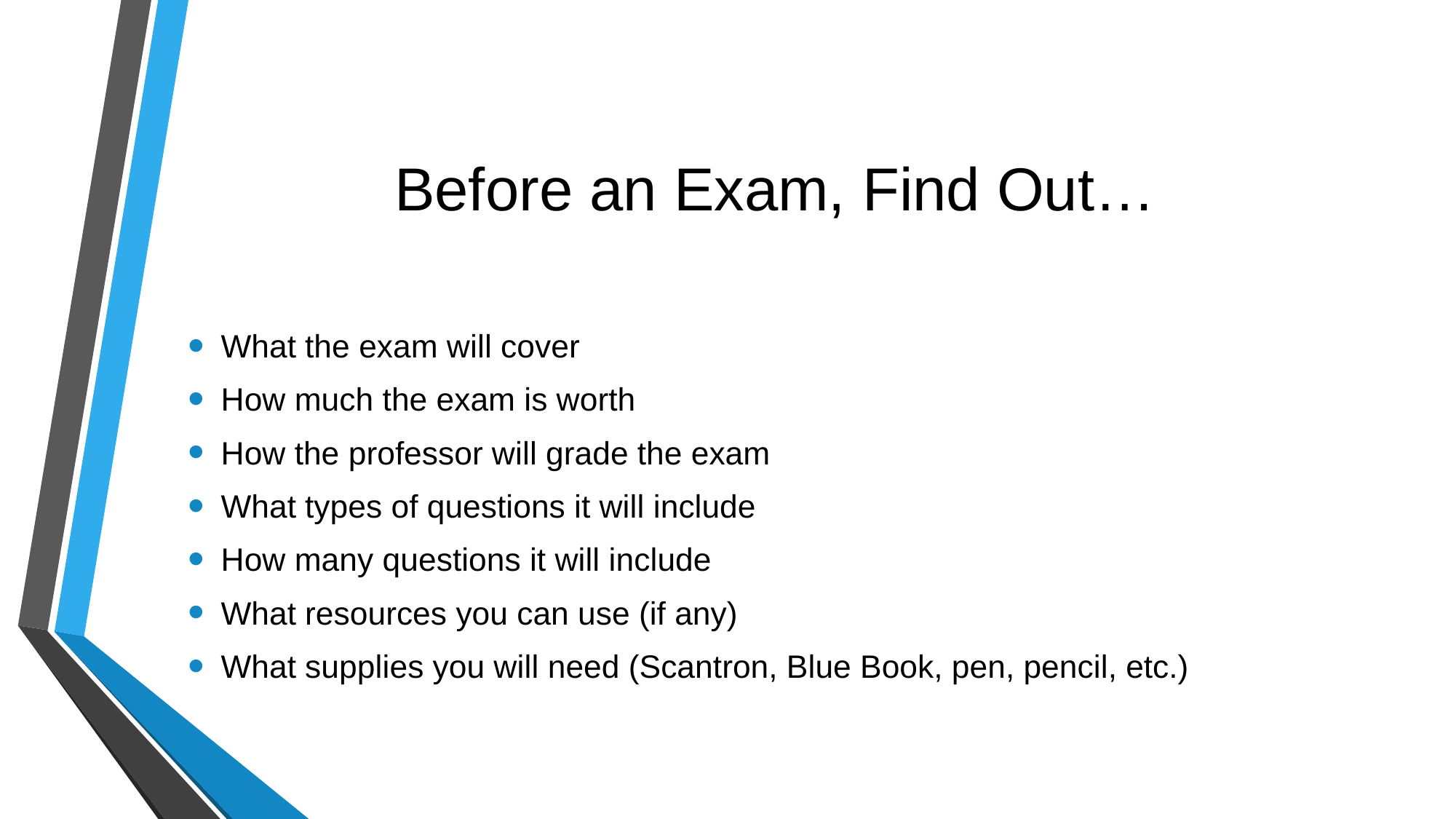

# Before an Exam, Find Out…
What the exam will cover
How much the exam is worth
How the professor will grade the exam
What types of questions it will include
How many questions it will include
What resources you can use (if any)
What supplies you will need (Scantron, Blue Book, pen, pencil, etc.)